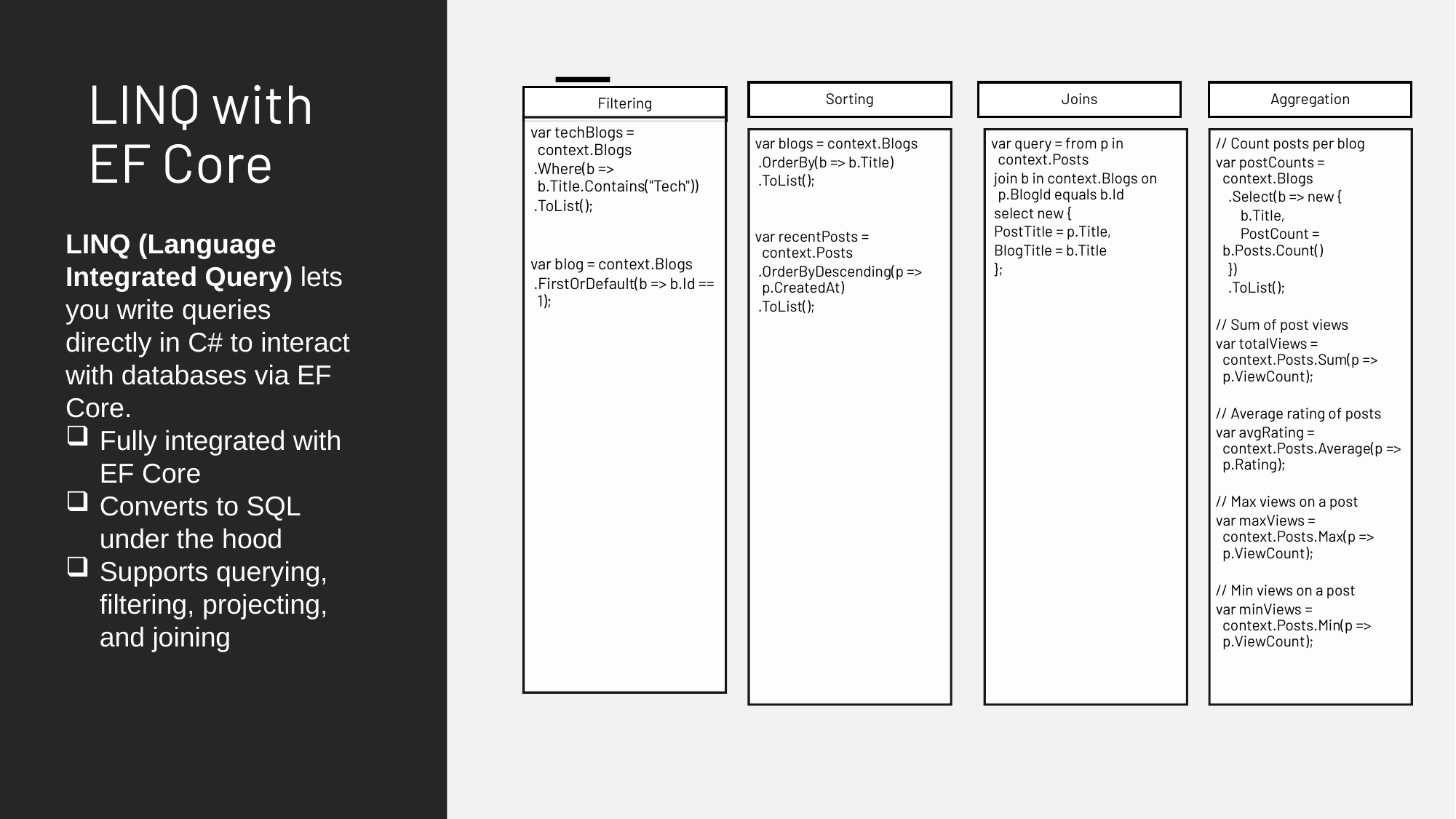

Filtering
var techBlogs = context.Blogs
 .Where(b => b.Title.Contains("Tech"))
 .ToList();

var blog = context.Blogs
 .FirstOrDefault(b => b.Id == 1);

Aggregation
// Count posts per blog
var postCounts = context.Blogs
    .Select(b => new {
        b.Title,
        PostCount = b.Posts.Count()
    })
    .ToList();

// Sum of post views
var totalViews = context.Posts.Sum(p => p.ViewCount);

// Average rating of posts
var avgRating = context.Posts.Average(p => p.Rating);

// Max views on a post
var maxViews = context.Posts.Max(p => p.ViewCount);

// Min views on a post
var minViews = context.Posts.Min(p => p.ViewCount);

Sorting
var blogs = context.Blogs
 .OrderBy(b => b.Title)
 .ToList();

var recentPosts = context.Posts
 .OrderByDescending(p => p.CreatedAt)
 .ToList();

Joins
var query = from p in context.Posts
 join b in context.Blogs on p.BlogId equals b.Id
 select new {
 PostTitle = p.Title,
 BlogTitle = b.Title
 };

# LINQ with EF Core

LINQ (Language Integrated Query) lets you write queries directly in C# to interact with databases via EF Core.
Fully integrated with EF Core
Converts to SQL under the hood
Supports querying, filtering, projecting, and joining